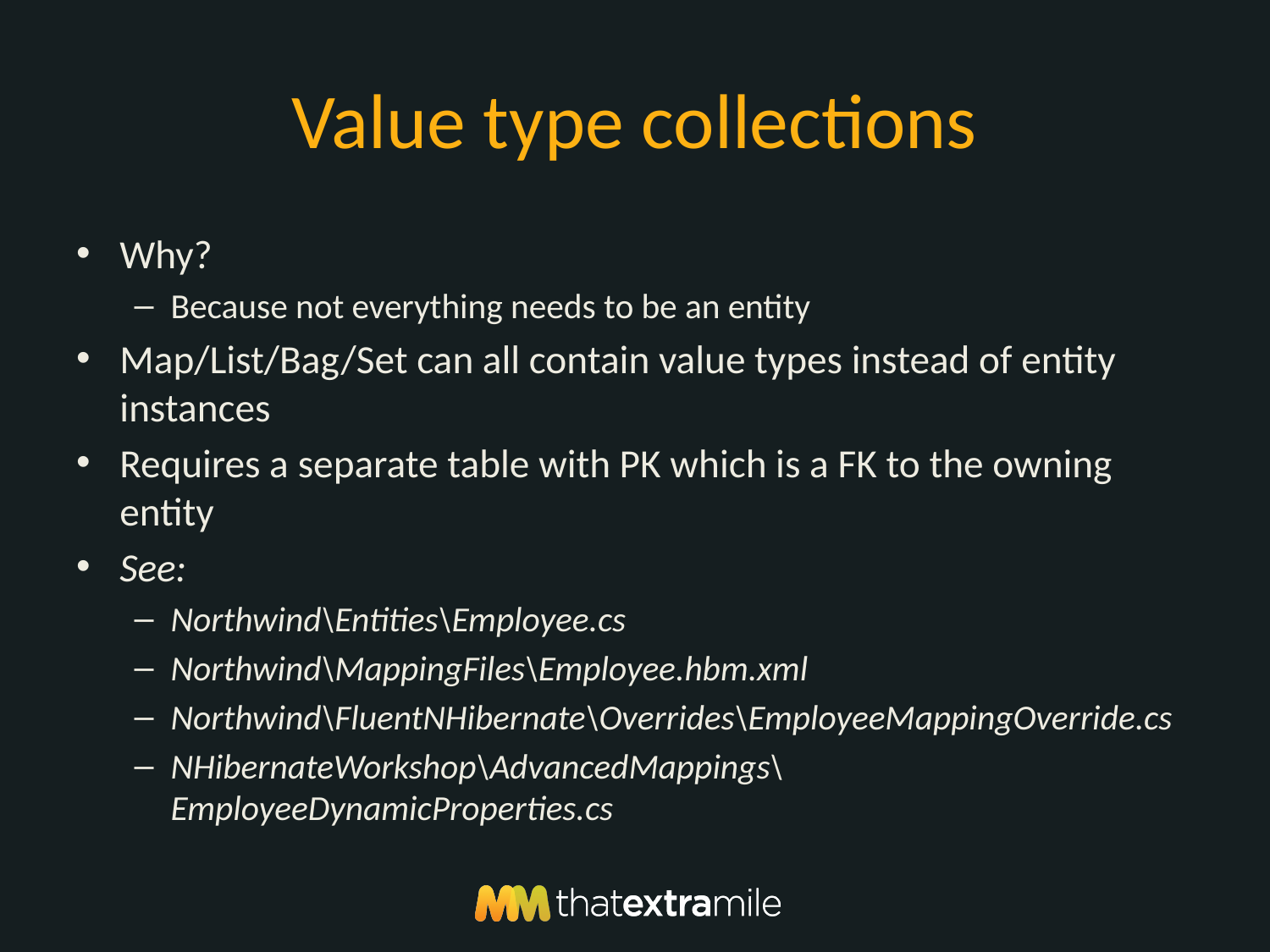

# Value type collections
Why?
Because not everything needs to be an entity
Map/List/Bag/Set can all contain value types instead of entity instances
Requires a separate table with PK which is a FK to the owning entity
See:
Northwind\Entities\Employee.cs
Northwind\MappingFiles\Employee.hbm.xml
Northwind\FluentNHibernate\Overrides\EmployeeMappingOverride.cs
NHibernateWorkshop\AdvancedMappings\EmployeeDynamicProperties.cs